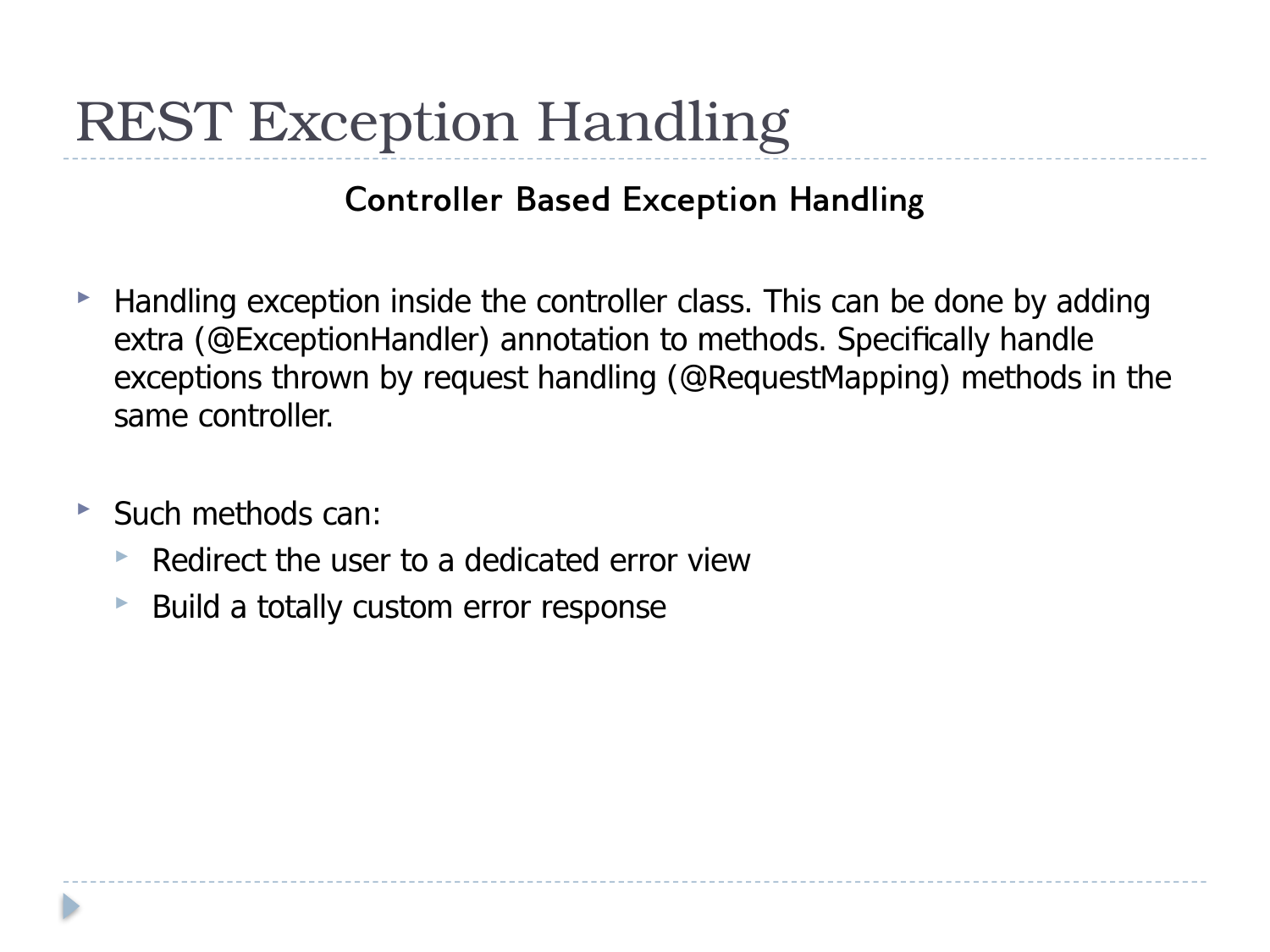

# REST Exception Handling
Controller Based Exception Handling

Handling exception inside the controller class. This can be done by adding extra (@ExceptionHandler) annotation to methods. Specifically handle exceptions thrown by request handling (@RequestMapping) methods in the same controller.

Such methods can:
Redirect the user to a dedicated error view
Build a totally custom error response